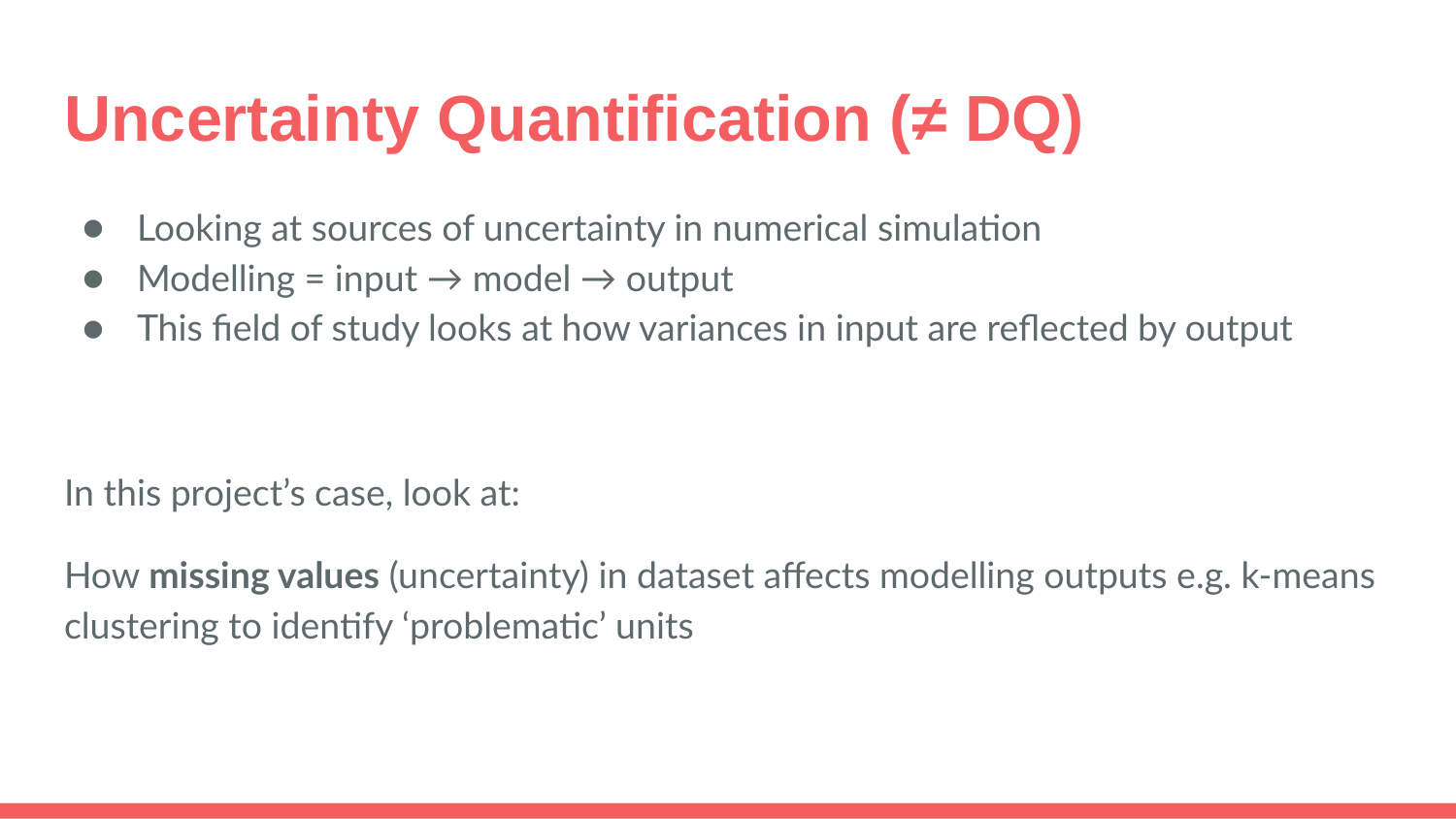

# Uncertainty Quantification (≠ DQ)
Looking at sources of uncertainty in numerical simulation
Modelling = input → model → output
This field of study looks at how variances in input are reflected by output

In this project’s case, look at:
How missing values (uncertainty) in dataset affects modelling outputs e.g. k-means clustering to identify ‘problematic’ units